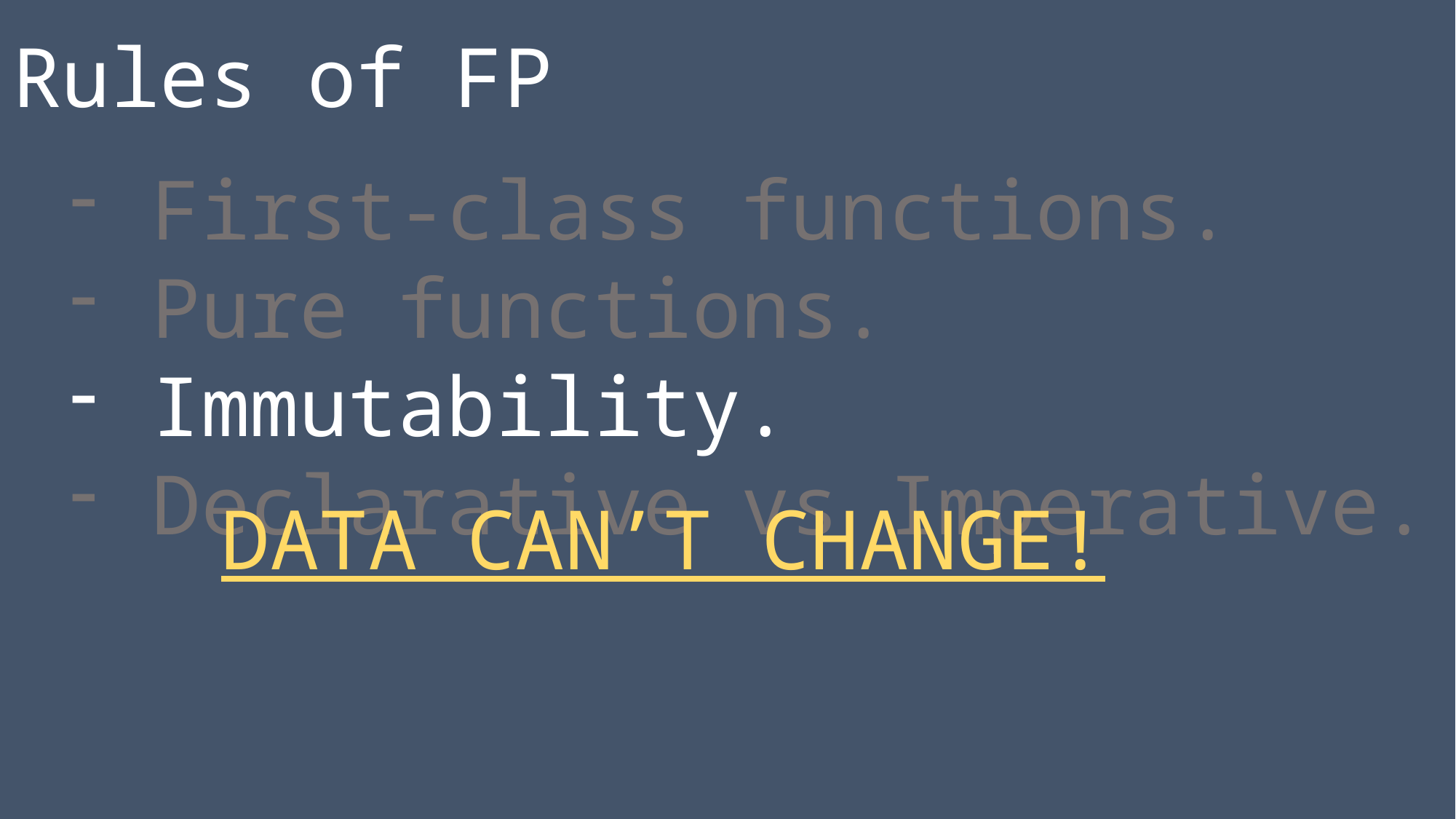

Rules of FP
First-class functions.
Pure functions.
Immutability.
Declarative vs Imperative.
DATA CAN’T CHANGE!